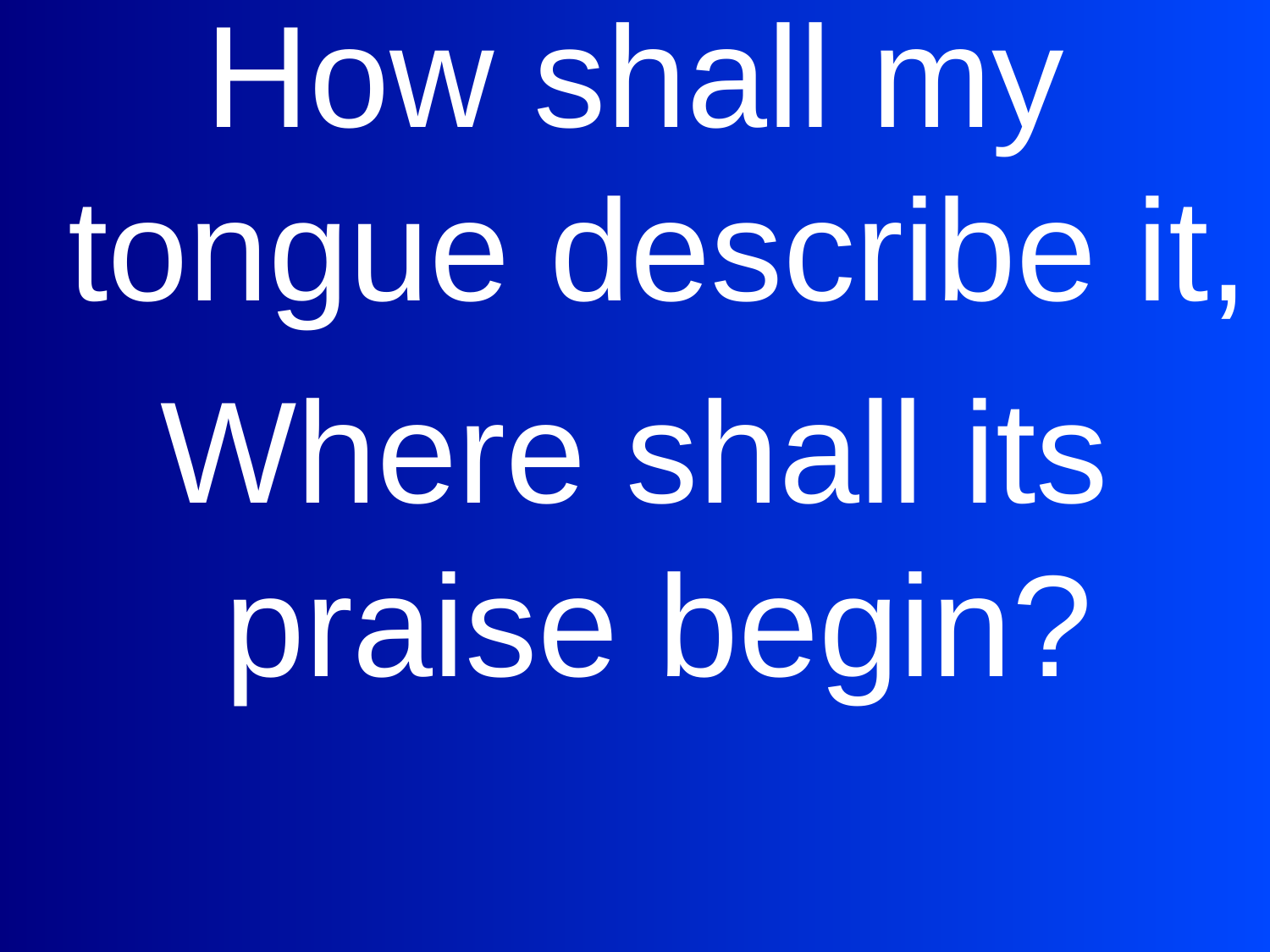

How shall my tongue describe it,
Where shall its praise begin?